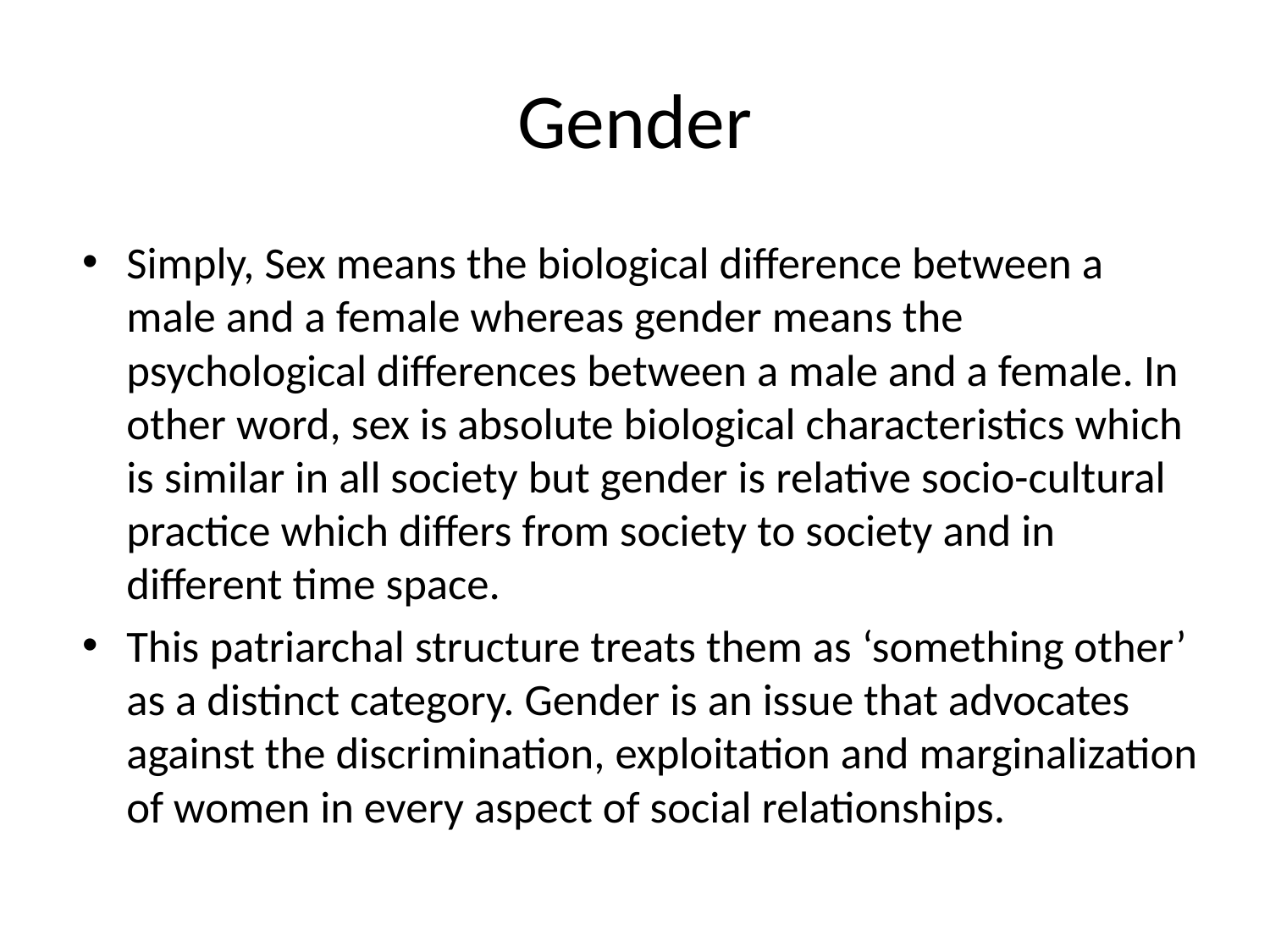

# Gender
Simply, Sex means the biological difference between a male and a female whereas gender means the psychological differences between a male and a female. In other word, sex is absolute biological characteristics which is similar in all society but gender is relative socio-cultural practice which differs from society to society and in different time space.
This patriarchal structure treats them as ‘something other’ as a distinct category. Gender is an issue that advocates against the discrimination, exploitation and marginalization of women in every aspect of social relationships.